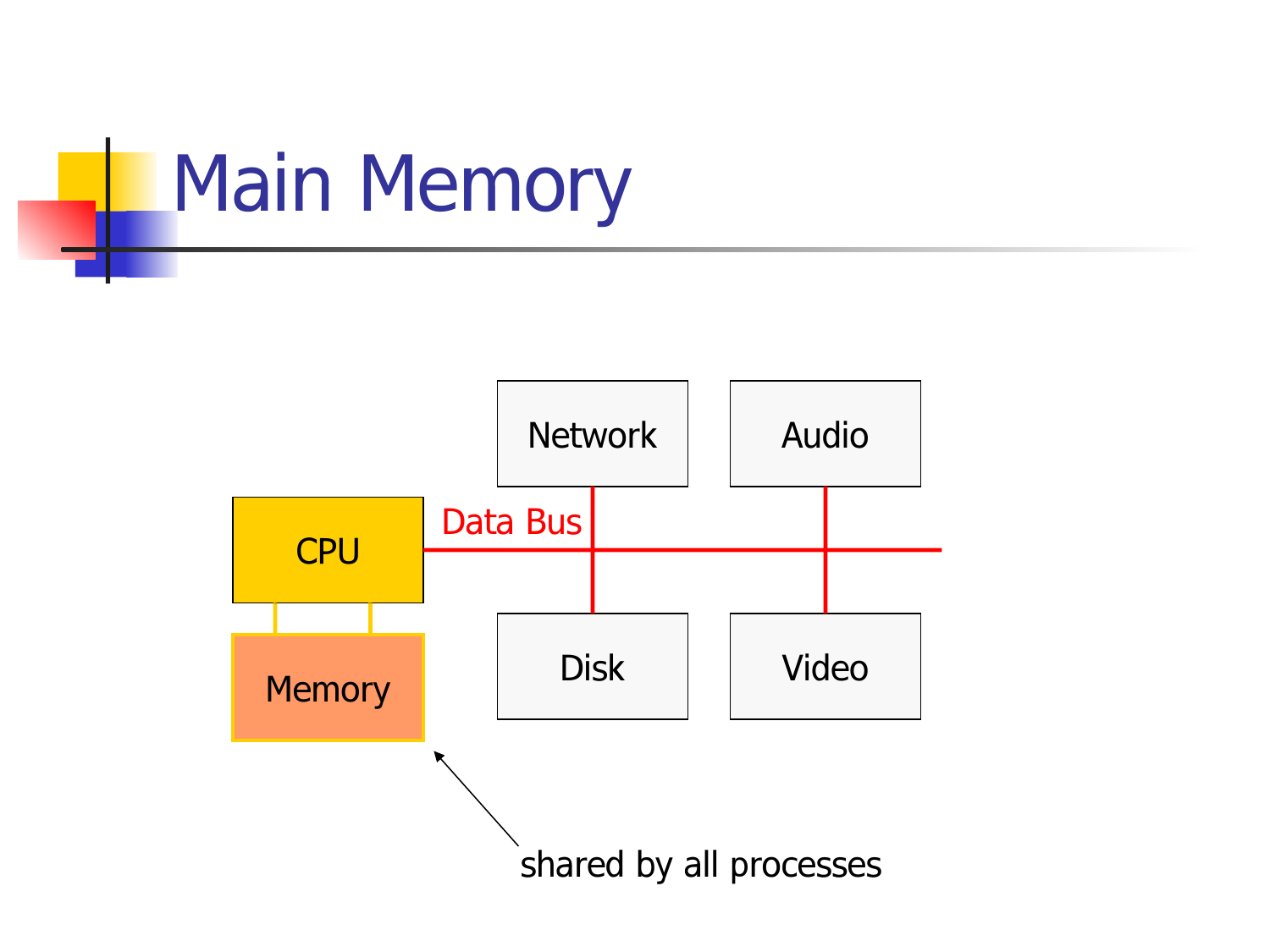

# Main Memory

Network
Audio

Data Bus
CPU

Disk
Video
Memory

shared by all processes